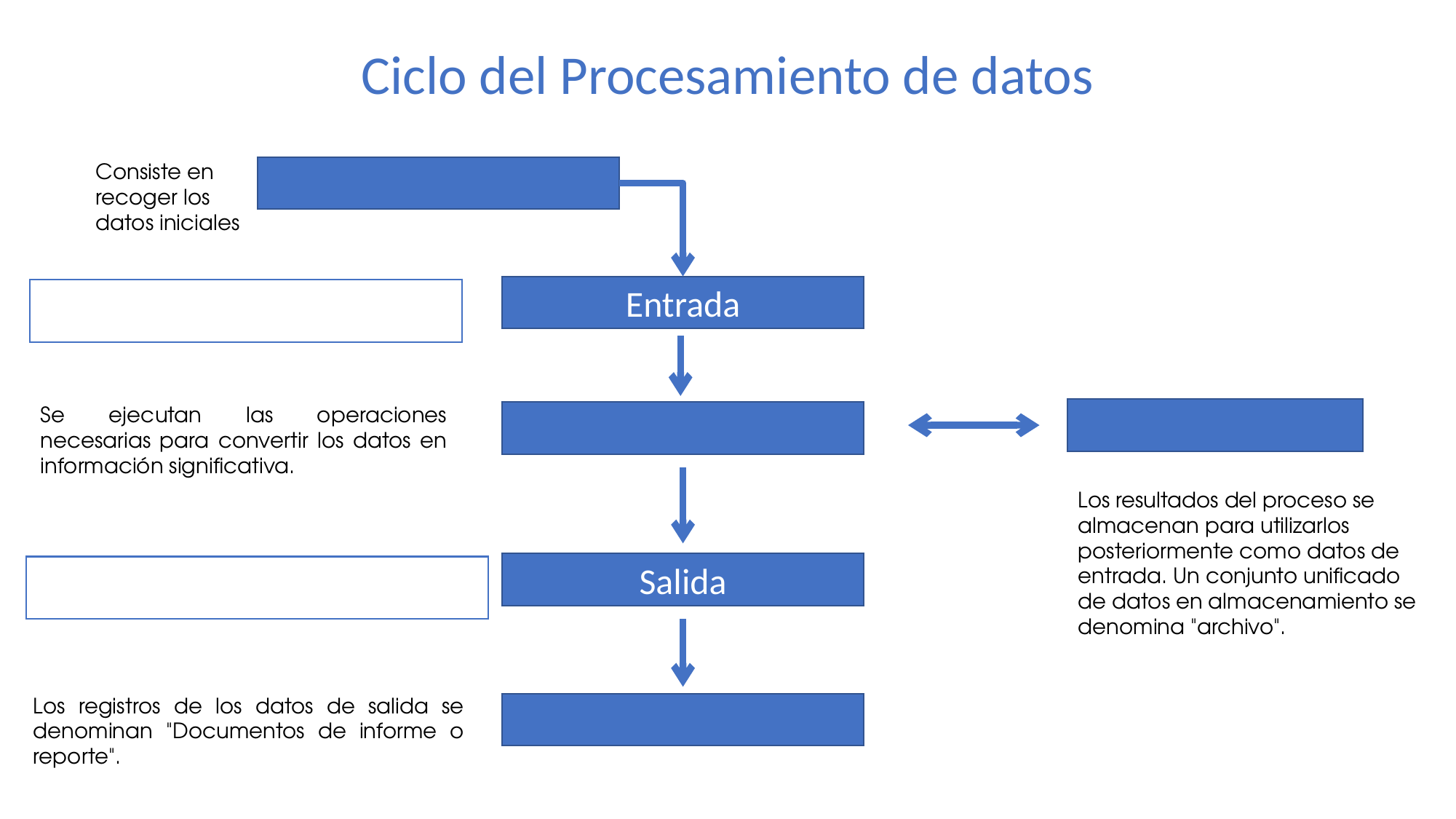

Ciclo del Procesamiento de datos
Consiste en recoger los datos iniciales

Entrada

Se ejecutan las operaciones necesarias para convertir los datos en información significativa.

Los resultados del proceso se almacenan para utilizarlos posteriormente como datos de entrada. Un conjunto unificado de datos en almacenamiento se denomina "archivo".
Salida

Los registros de los datos de salida se denominan "Documentos de informe o reporte".